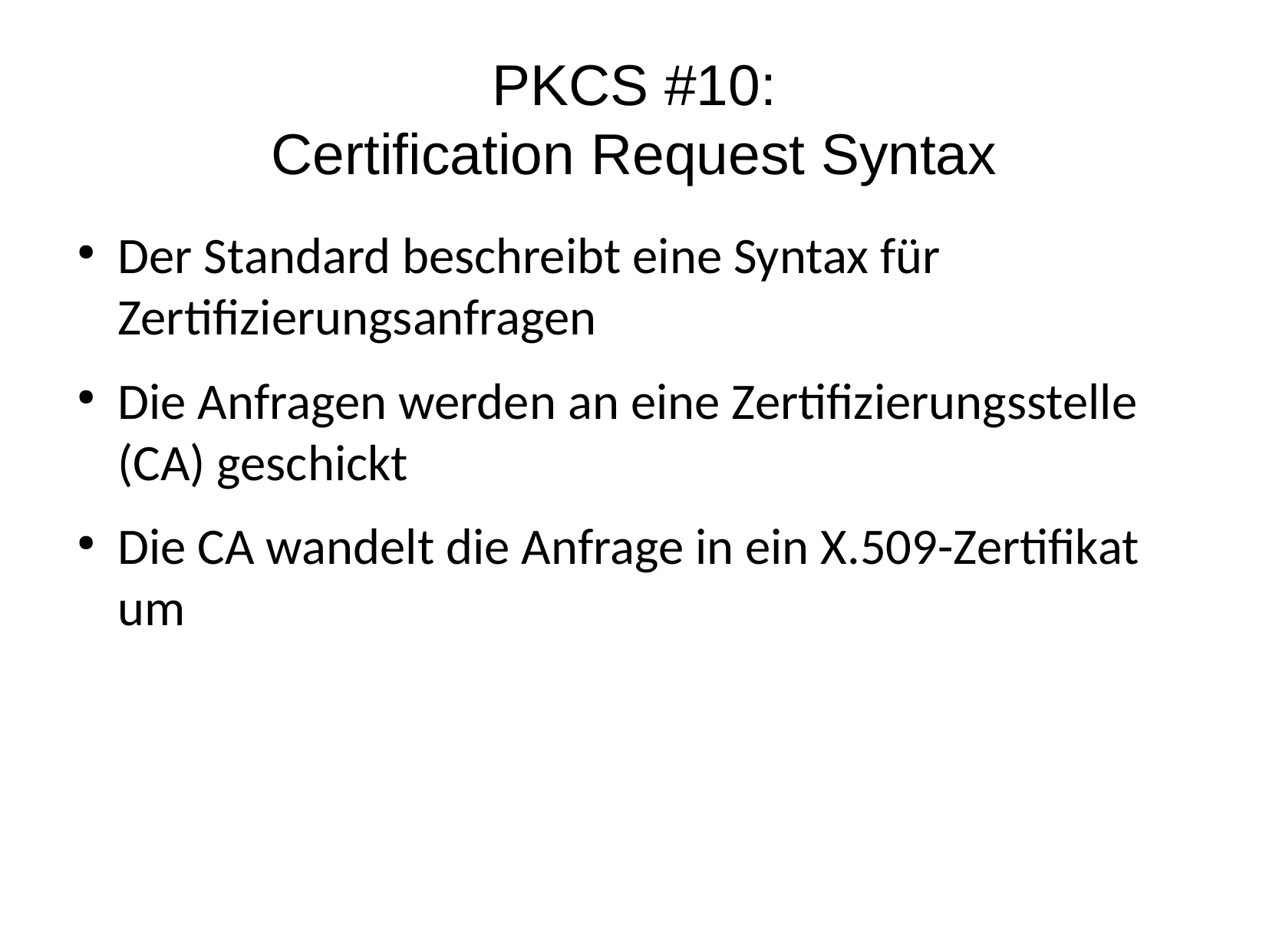

PKCS #10:
Certification Request Syntax
Der Standard beschreibt eine Syntax für Zertifizierungsanfragen
Die Anfragen werden an eine Zertifizierungsstelle (CA) geschickt
Die CA wandelt die Anfrage in ein X.509-Zertifikat um